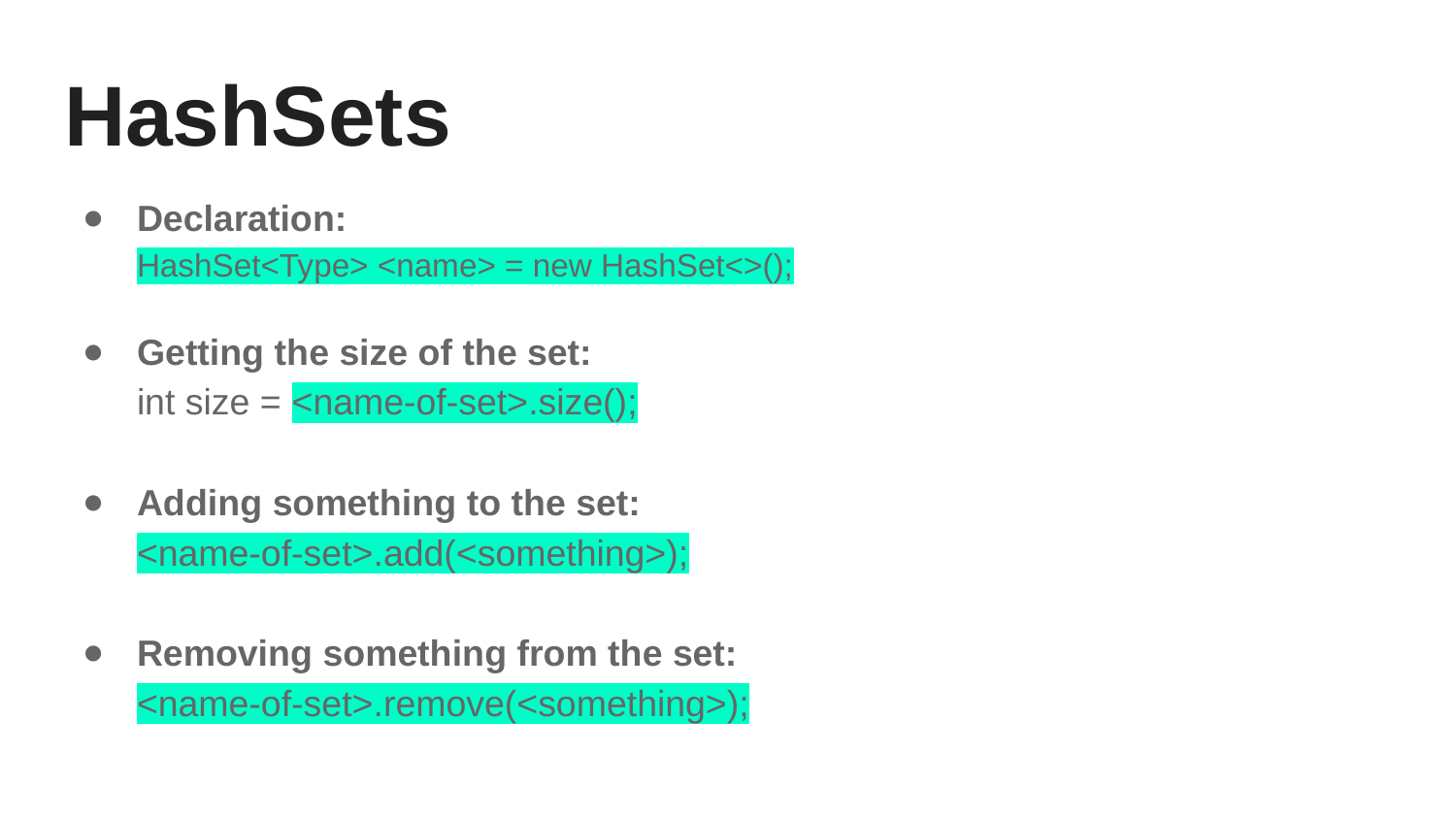

# HashSets
Declaration:
HashSet<Type> <name> = new HashSet<>();
Getting the size of the set:
int size = <name-of-set>.size();
Adding something to the set:
<name-of-set>.add(<something>);
Removing something from the set:
<name-of-set>.remove(<something>);